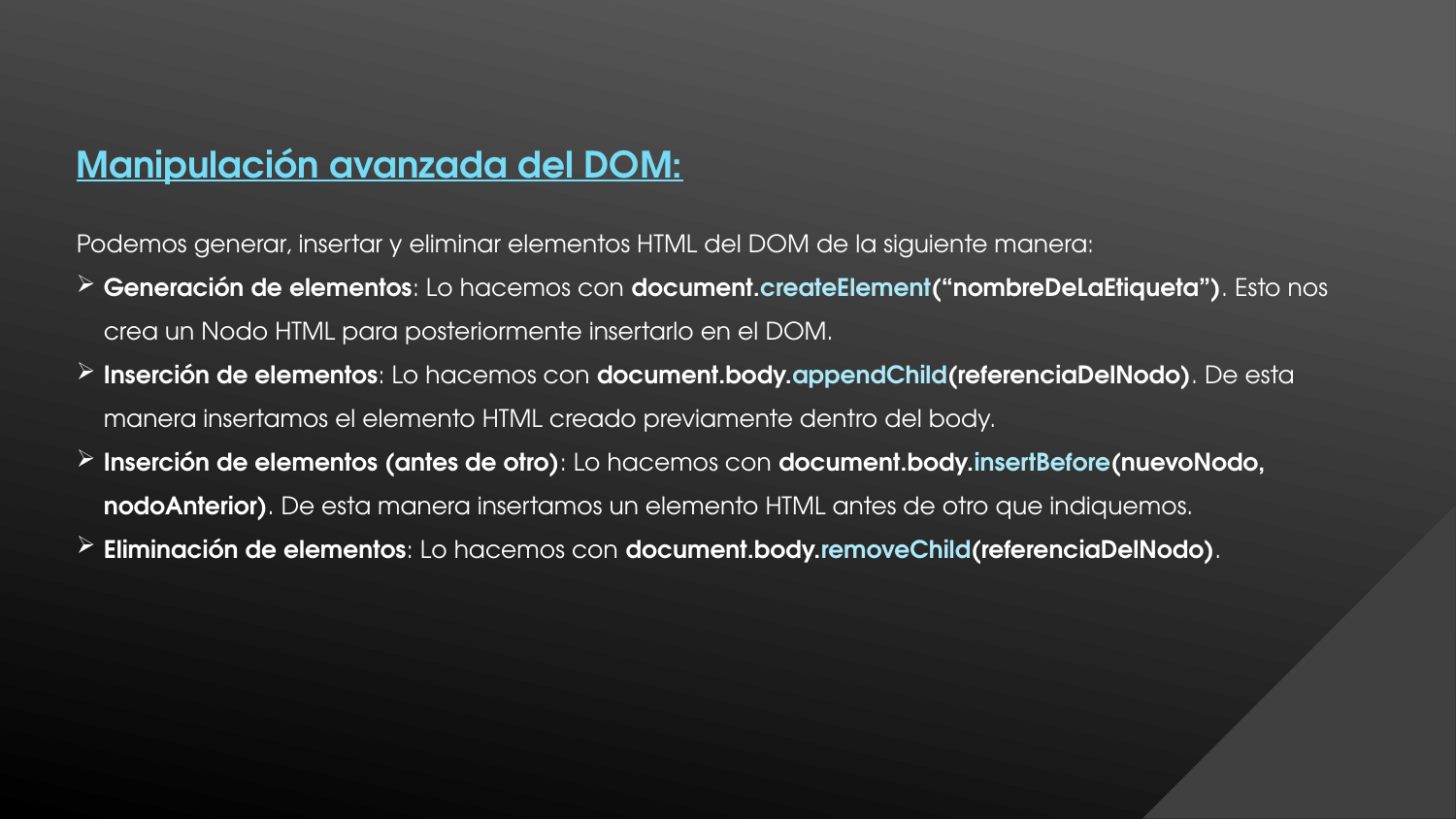

Manipulación avanzada del DOM:

Podemos generar, insertar y eliminar elementos HTML del DOM de la siguiente manera:
Generación de elementos: Lo hacemos con document.createElement(“nombreDeLaEtiqueta”). Esto nos crea un Nodo HTML para posteriormente insertarlo en el DOM.
Inserción de elementos: Lo hacemos con document.body.appendChild(referenciaDelNodo). De esta manera insertamos el elemento HTML creado previamente dentro del body.
Inserción de elementos (antes de otro): Lo hacemos con document.body.insertBefore(nuevoNodo, nodoAnterior). De esta manera insertamos un elemento HTML antes de otro que indiquemos.
Eliminación de elementos: Lo hacemos con document.body.removeChild(referenciaDelNodo).